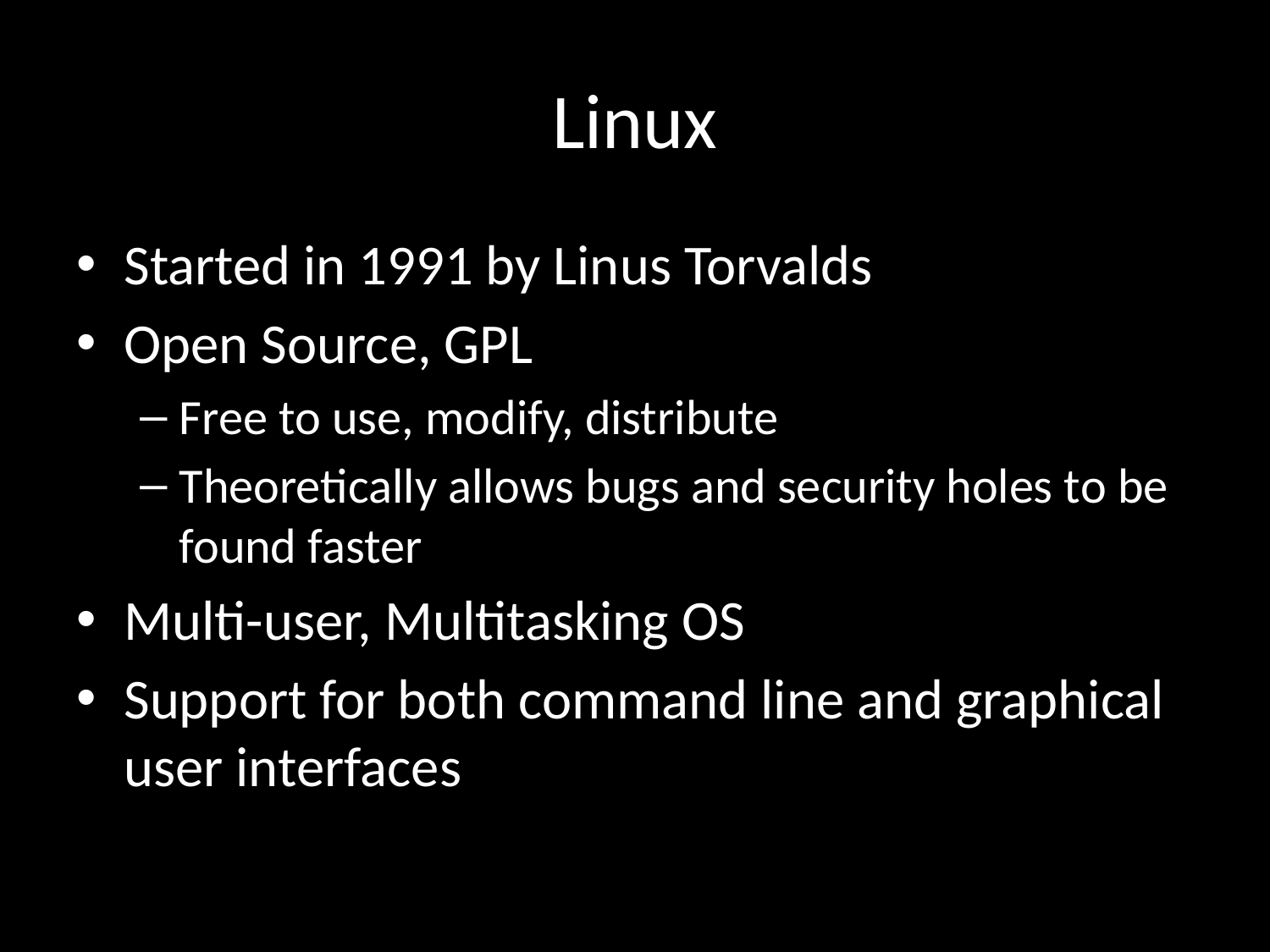

# Linux
Started in 1991 by Linus Torvalds
Open Source, GPL
Free to use, modify, distribute
Theoretically allows bugs and security holes to be found faster
Multi-user, Multitasking OS
Support for both command line and graphical user interfaces